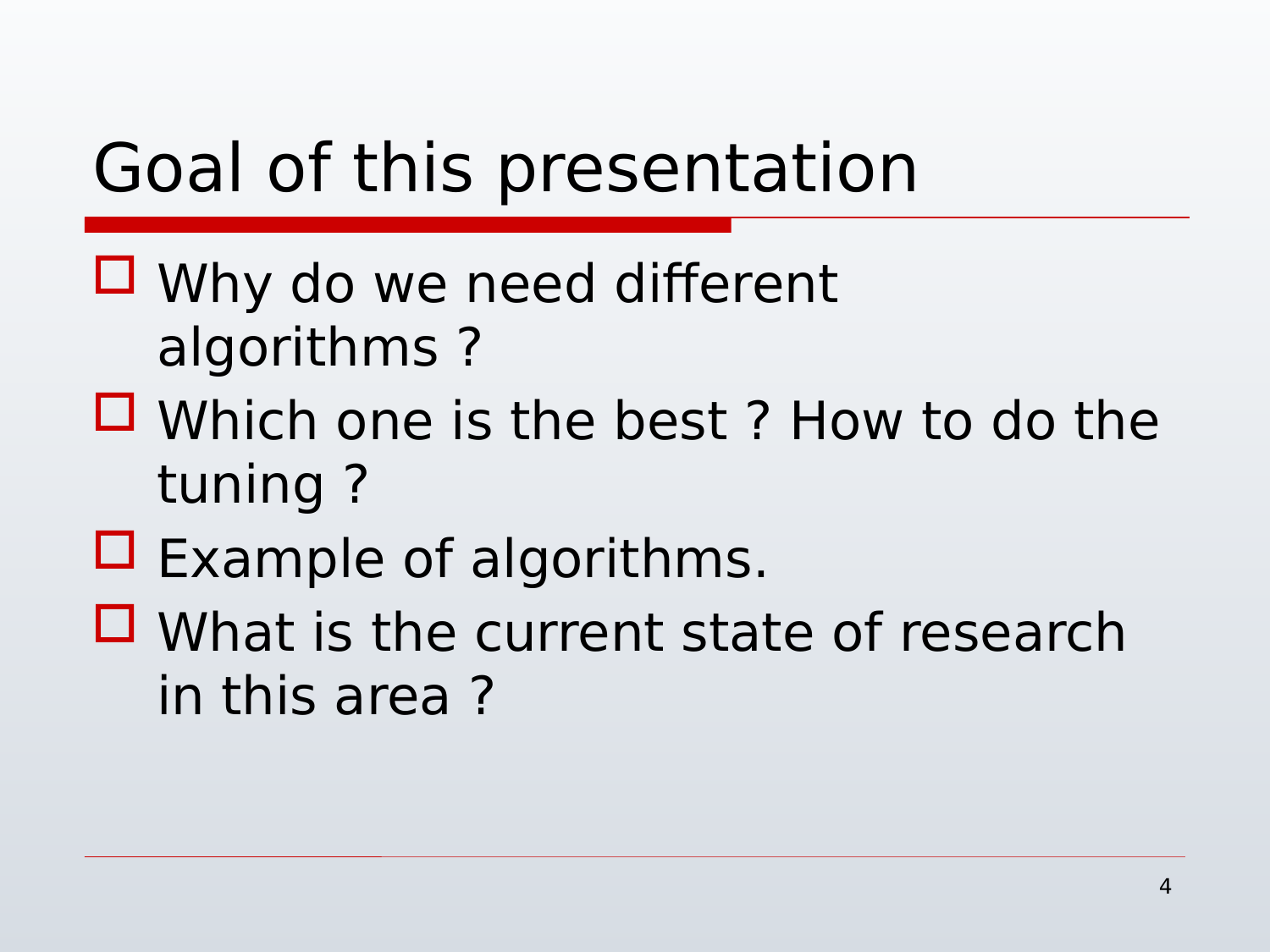

# Goal of this presentation
Why do we need different algorithms ?
Which one is the best ? How to do the tuning ?
Example of algorithms.
What is the current state of research in this area ?

4